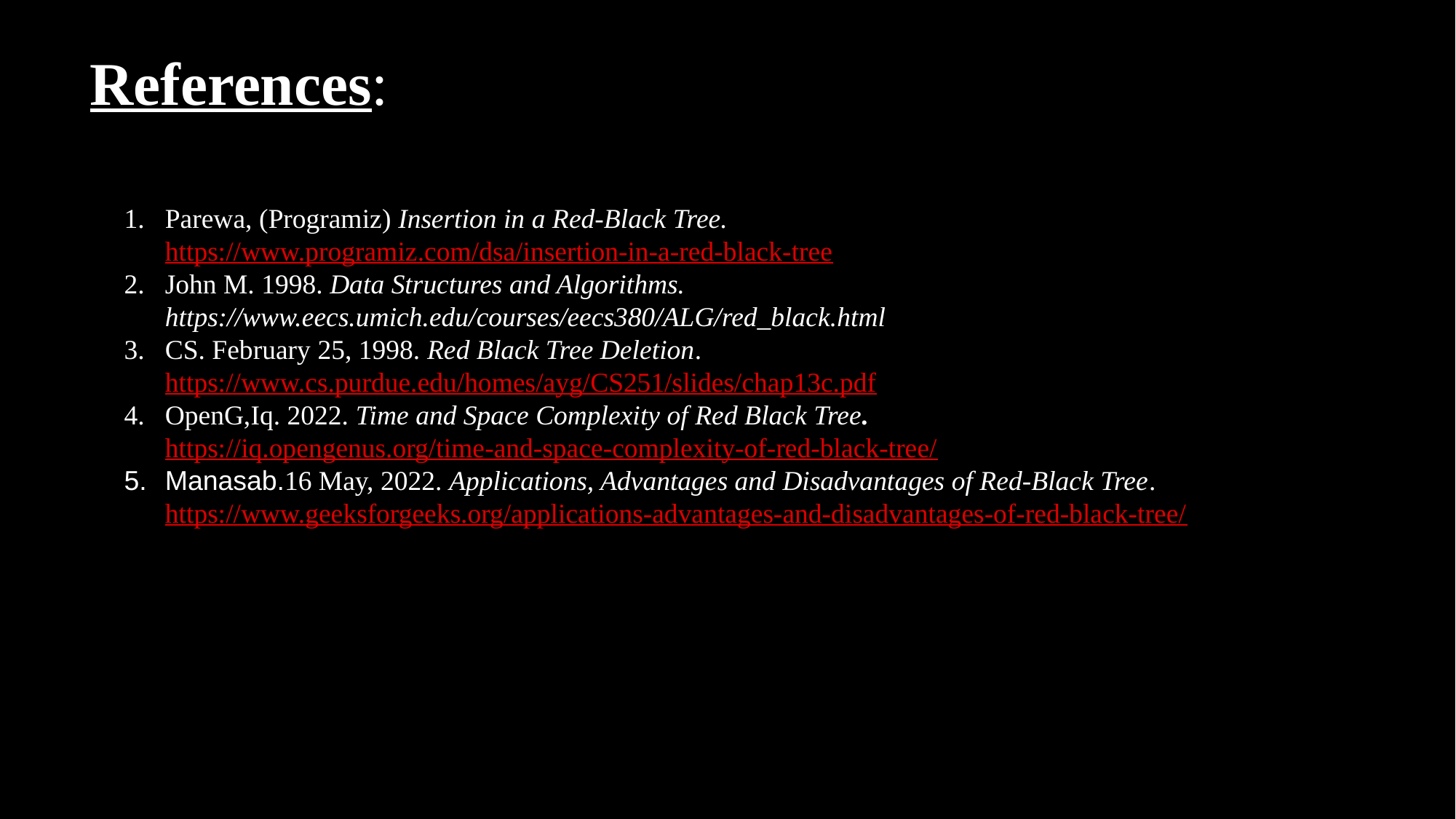

References:
Parewa, (Programiz) Insertion in a Red-Black Tree. https://www.programiz.com/dsa/insertion-in-a-red-black-tree
John M. 1998. Data Structures and Algorithms. https://www.eecs.umich.edu/courses/eecs380/ALG/red_black.html
CS. February 25, 1998. Red Black Tree Deletion. https://www.cs.purdue.edu/homes/ayg/CS251/slides/chap13c.pdf
OpenG,Iq. 2022. Time and Space Complexity of Red Black Tree. https://iq.opengenus.org/time-and-space-complexity-of-red-black-tree/
Manasab.16 May, 2022. Applications, Advantages and Disadvantages of Red-Black Tree. https://www.geeksforgeeks.org/applications-advantages-and-disadvantages-of-red-black-tree/